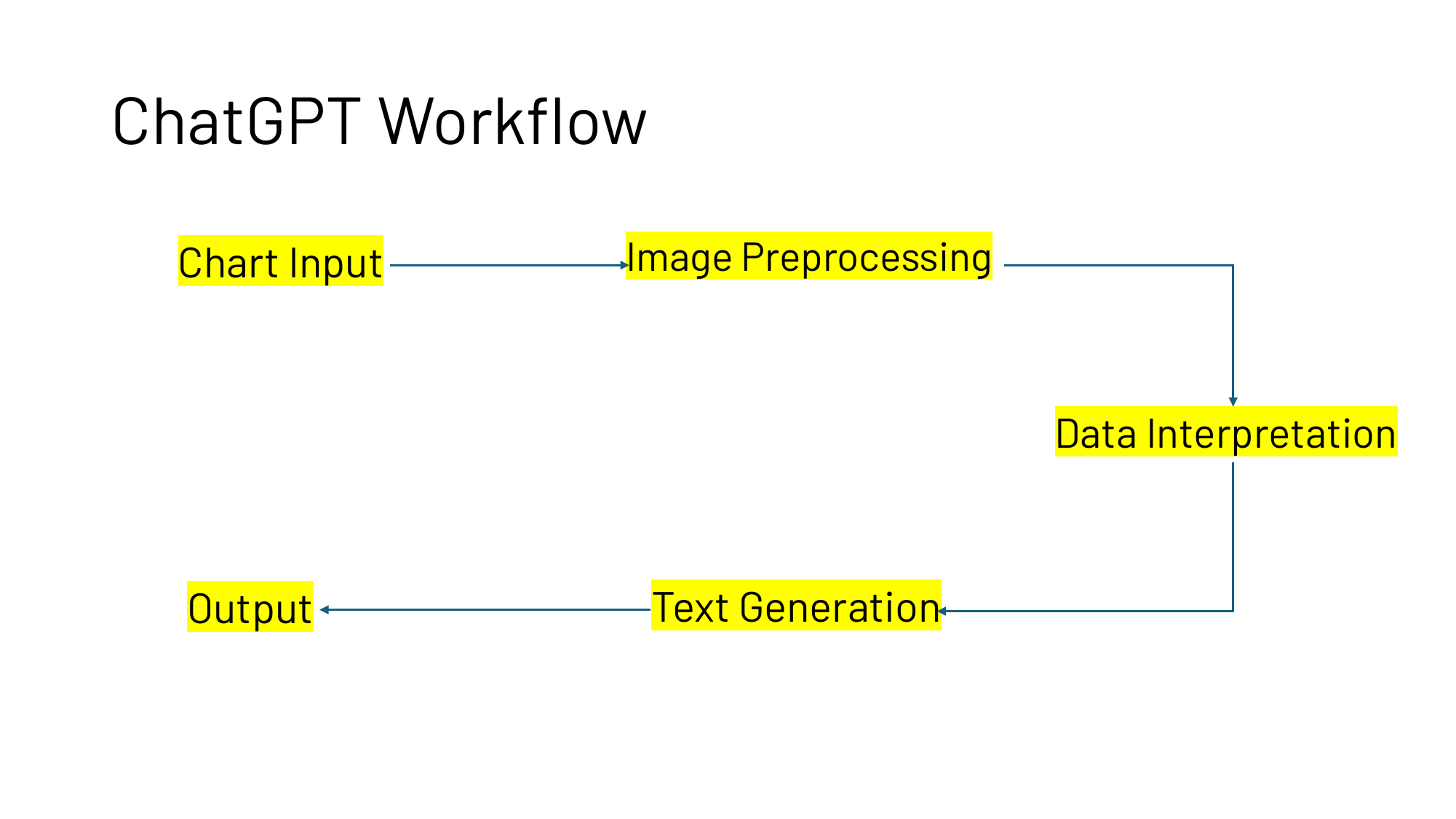

# ChatGPT Workflow
Image Preprocessing
Chart Input

Data Interpretation
Text Generation
Output